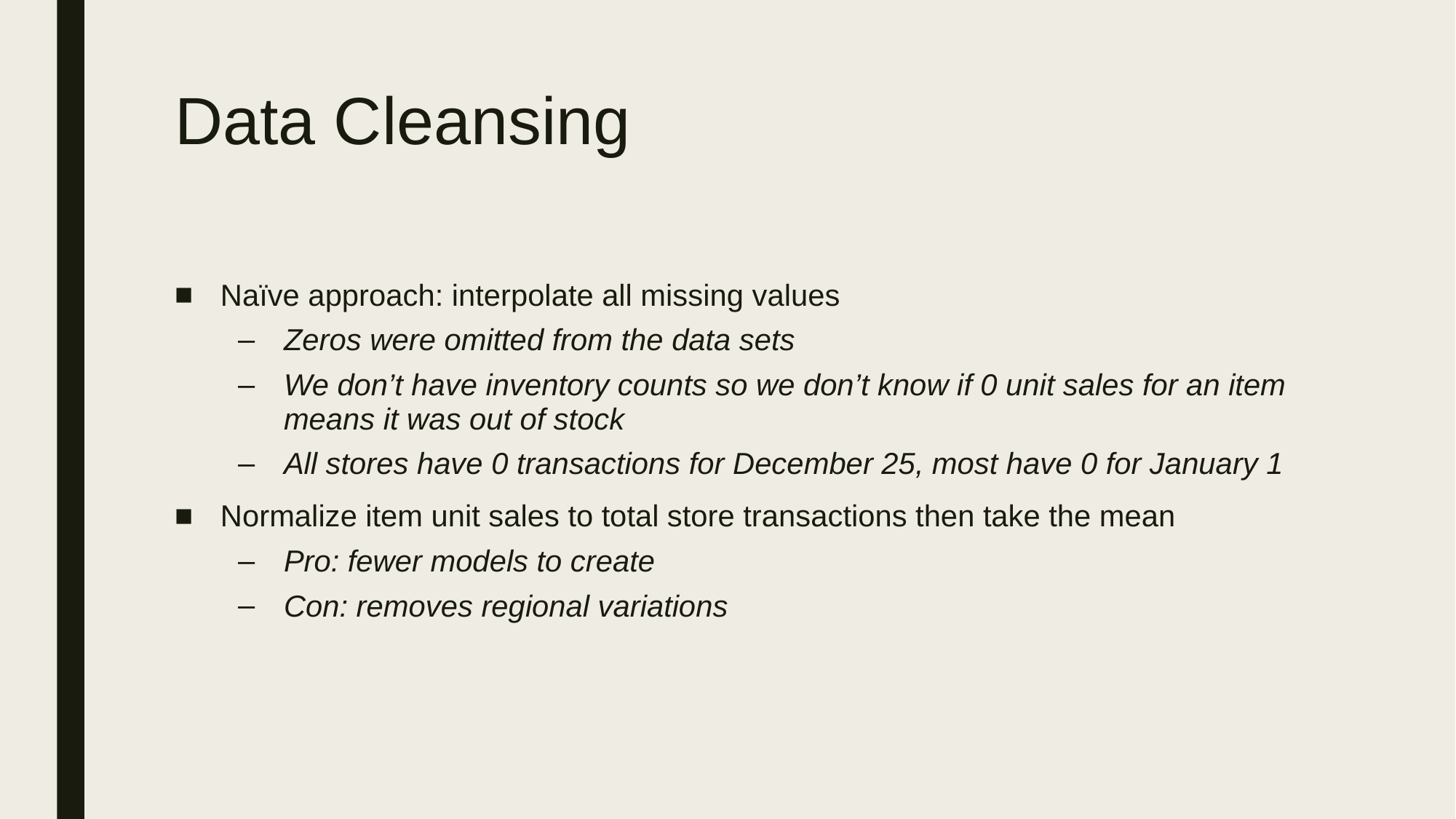

# Data Cleansing
Naïve approach: interpolate all missing values
Zeros were omitted from the data sets
We don’t have inventory counts so we don’t know if 0 unit sales for an item means it was out of stock
All stores have 0 transactions for December 25, most have 0 for January 1
Normalize item unit sales to total store transactions then take the mean
Pro: fewer models to create
Con: removes regional variations